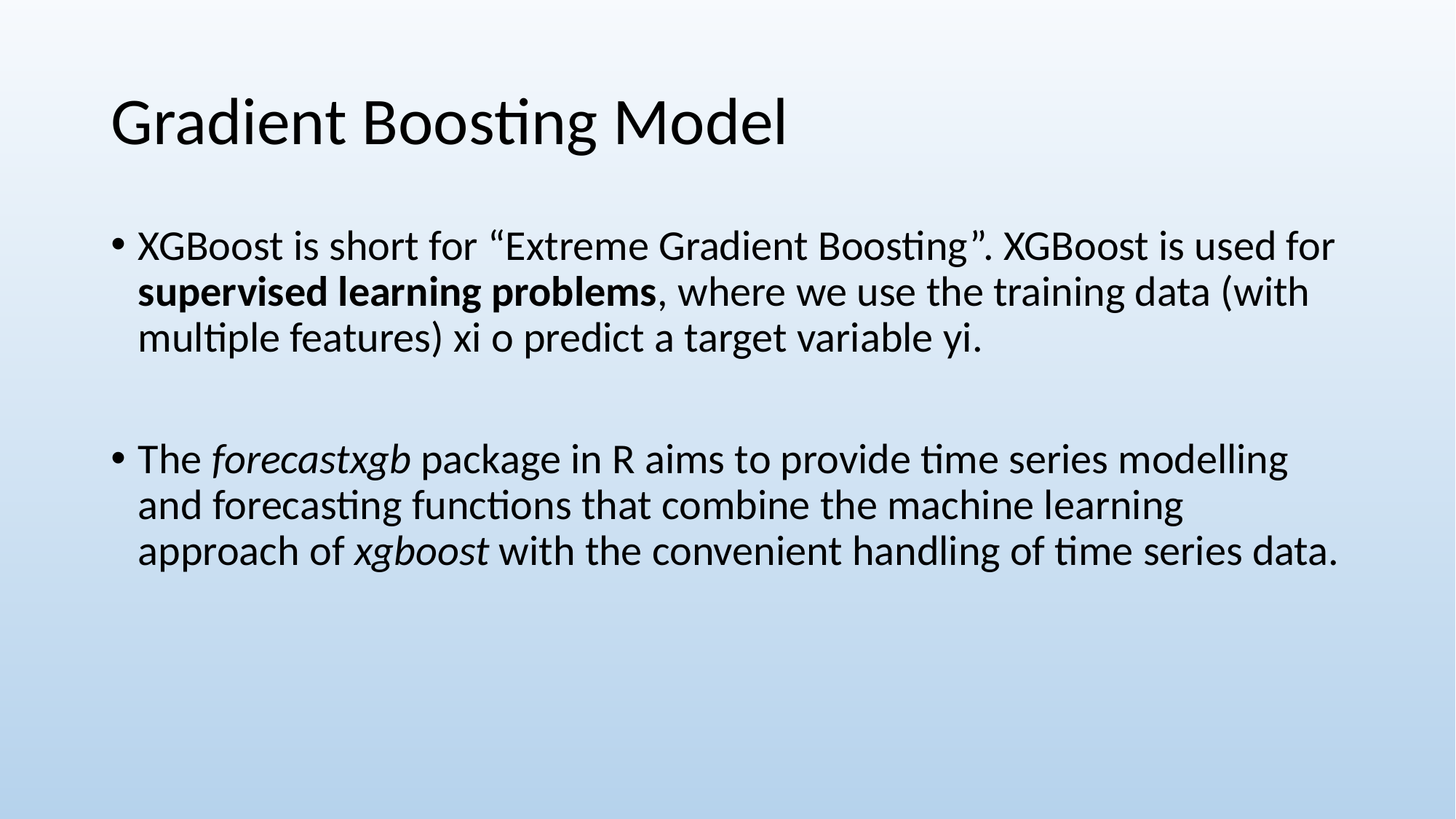

# Gradient Boosting Model
XGBoost is short for “Extreme Gradient Boosting”. XGBoost is used for supervised learning problems, where we use the training data (with multiple features) xi o predict a target variable yi.

The forecastxgb package in R aims to provide time series modelling and forecasting functions that combine the machine learning approach of xgboost with the convenient handling of time series data.